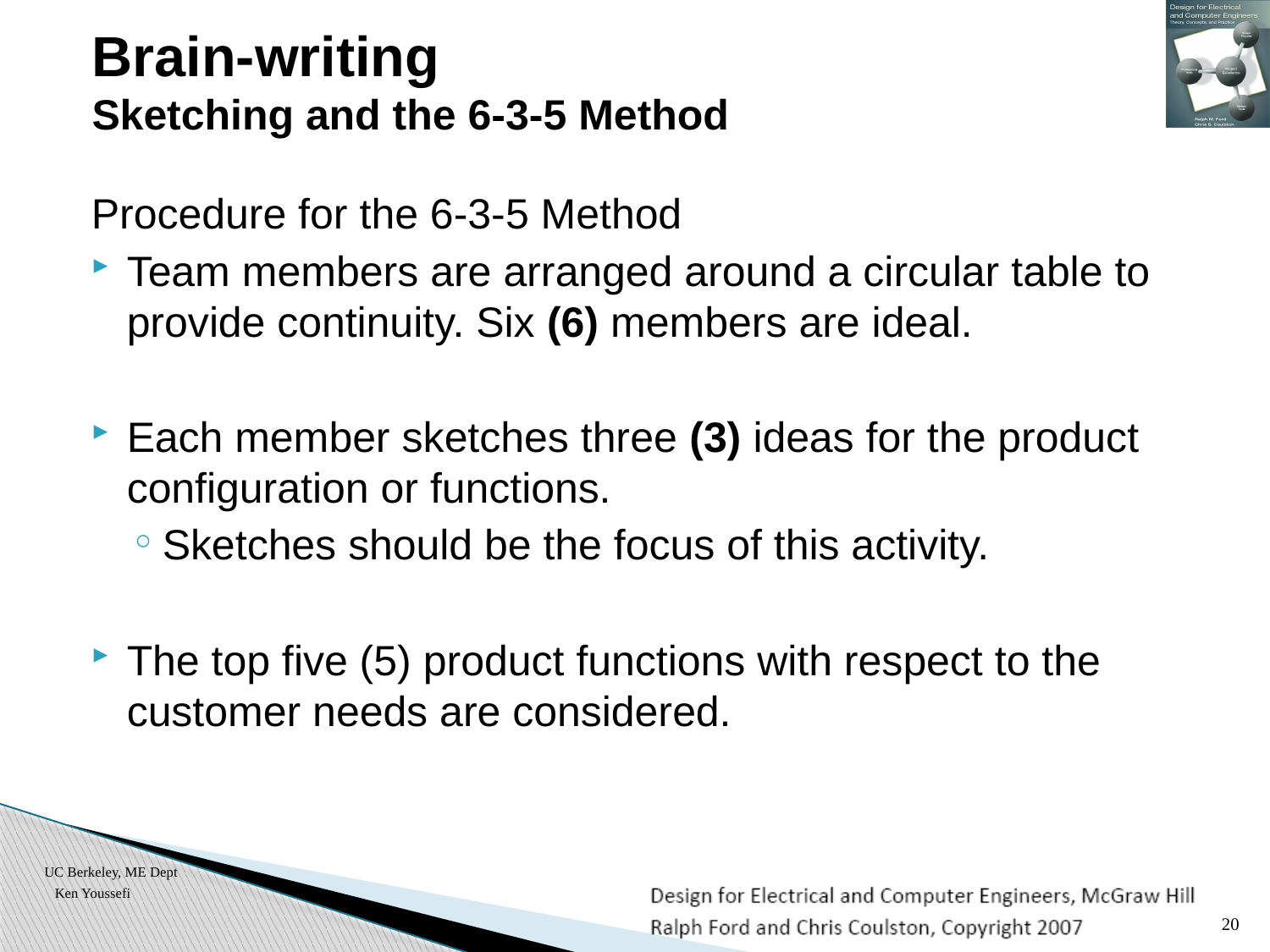

# Brain-writing Sketching and the 6-3-5 Method
Procedure for the 6-3-5 Method
Team members are arranged around a circular table to provide continuity. Six (6) members are ideal.

Each member sketches three (3) ideas for the product configuration or functions.
Sketches should be the focus of this activity.

The top five (5) product functions with respect to the customer needs are considered.

UC Berkeley, ME Dept
Ken Youssefi
20